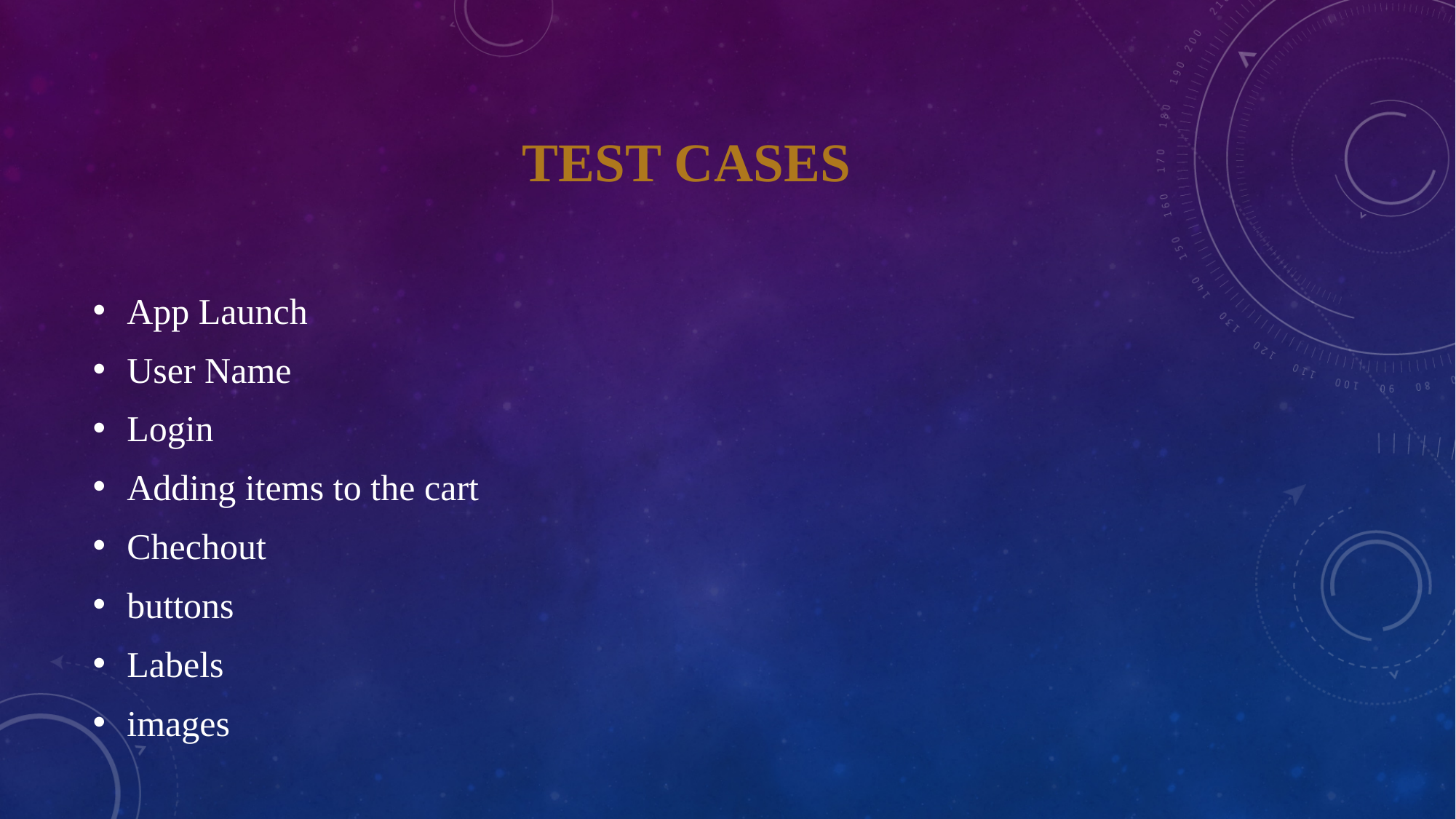

# TEST CASES

App Launch
User Name
Login
Adding items to the cart
Chechout
buttons
Labels
images